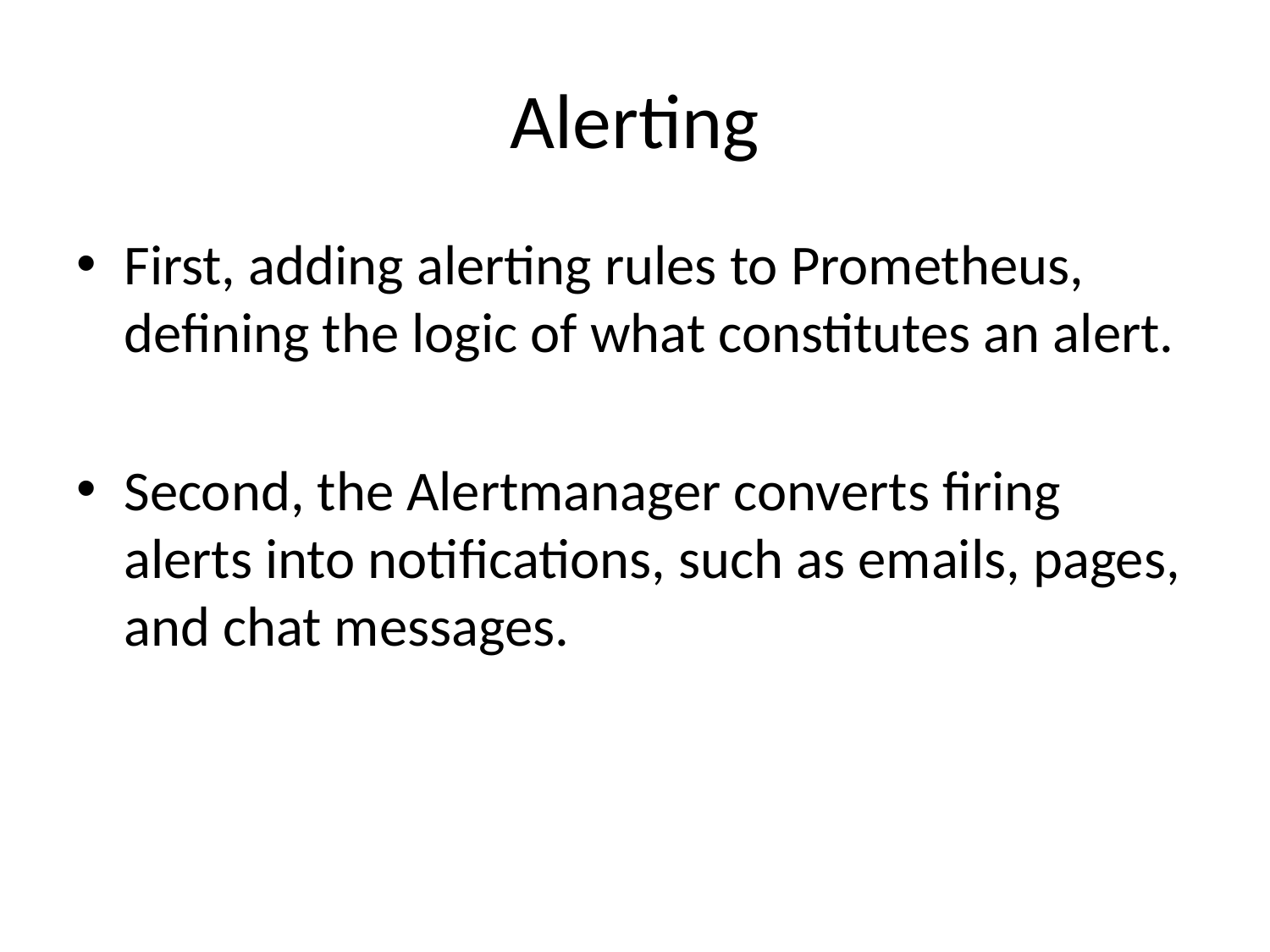

# Alerting
First, adding alerting rules to Prometheus, defining the logic of what constitutes an alert.

Second, the Alertmanager converts firing alerts into notifications, such as emails, pages, and chat messages.